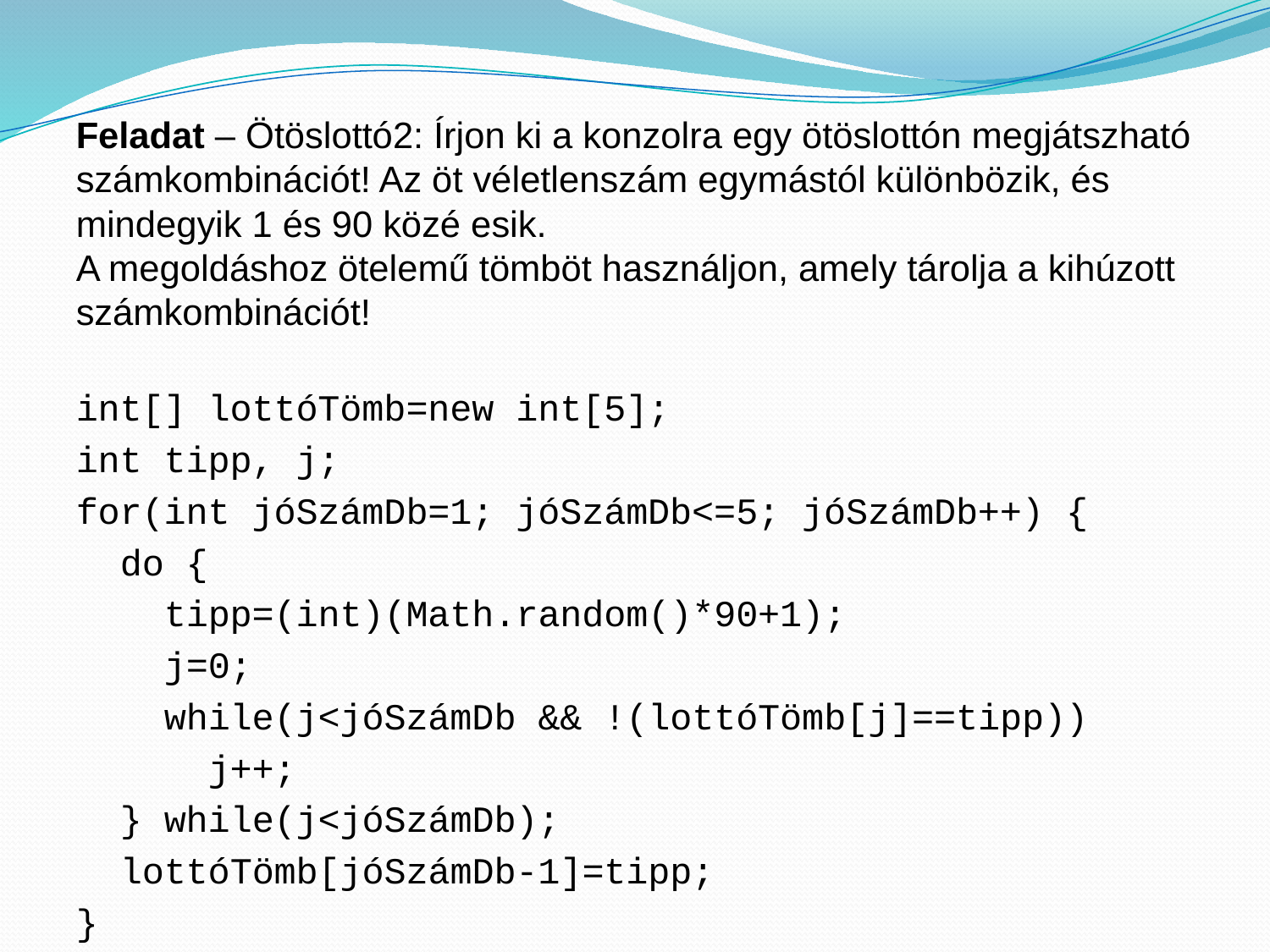

Feladat – Ötöslottó2: Írjon ki a konzolra egy ötöslottón megjátszható számkombinációt! Az öt véletlenszám egymástól különbözik, és mindegyik 1 és 90 közé esik.
A megoldáshoz ötelemű tömböt használjon, amely tárolja a kihúzott számkombinációt!
int[] lottóTömb=new int[5];
int tipp, j;
for(int jóSzámDb=1; jóSzámDb<=5; jóSzámDb++) {
  do {
    tipp=(int)(Math.random()*90+1);
    j=0;
    while(j<jóSzámDb && !(lottóTömb[j]==tipp))
      j++;
  } while(j<jóSzámDb);
  lottóTömb[jóSzámDb-1]=tipp;
}